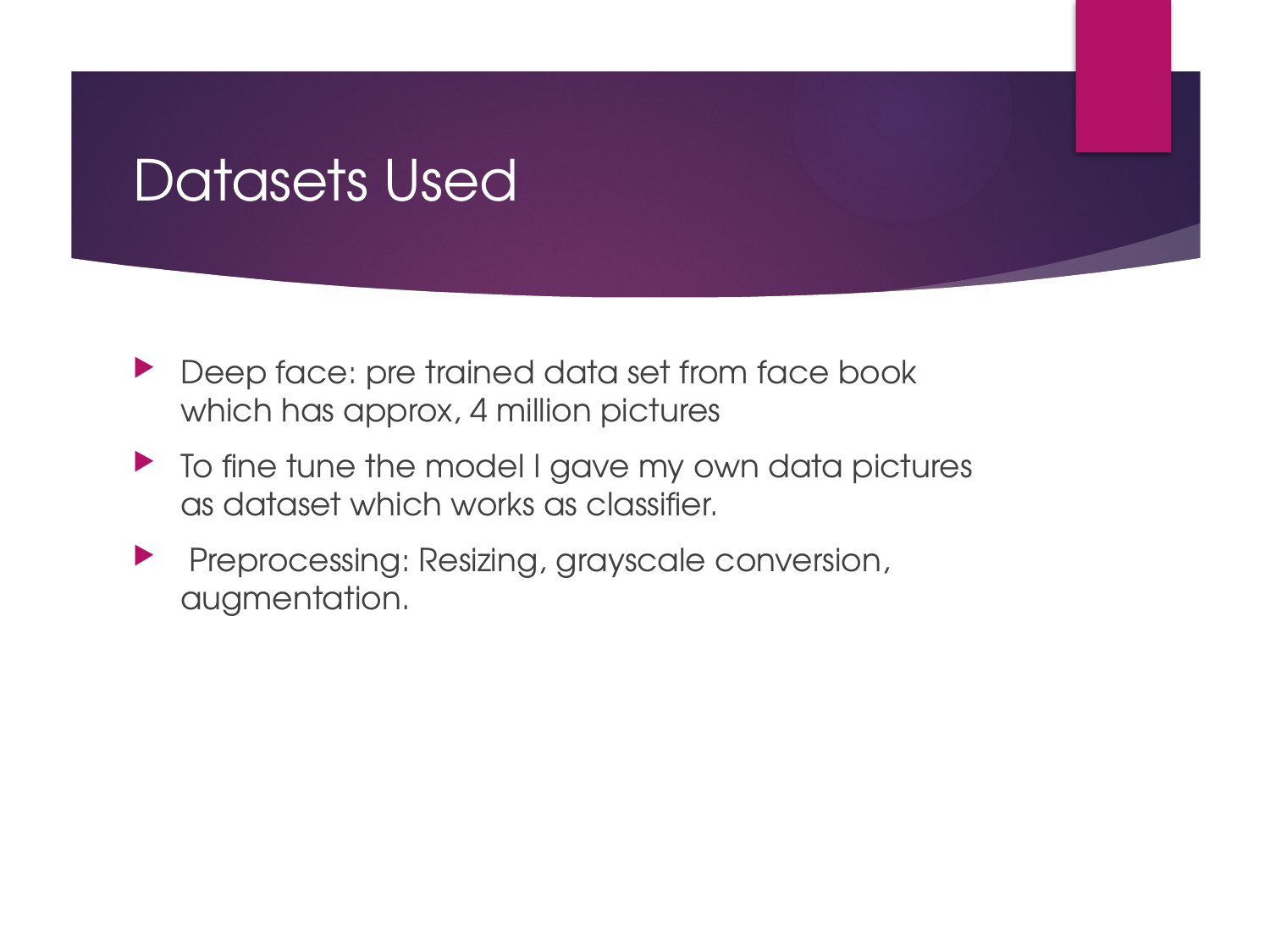

# Datasets Used
Deep face: pre trained data set from face book which has approx, 4 million pictures
To fine tune the model I gave my own data pictures as dataset which works as classifier.
 Preprocessing: Resizing, grayscale conversion, augmentation.